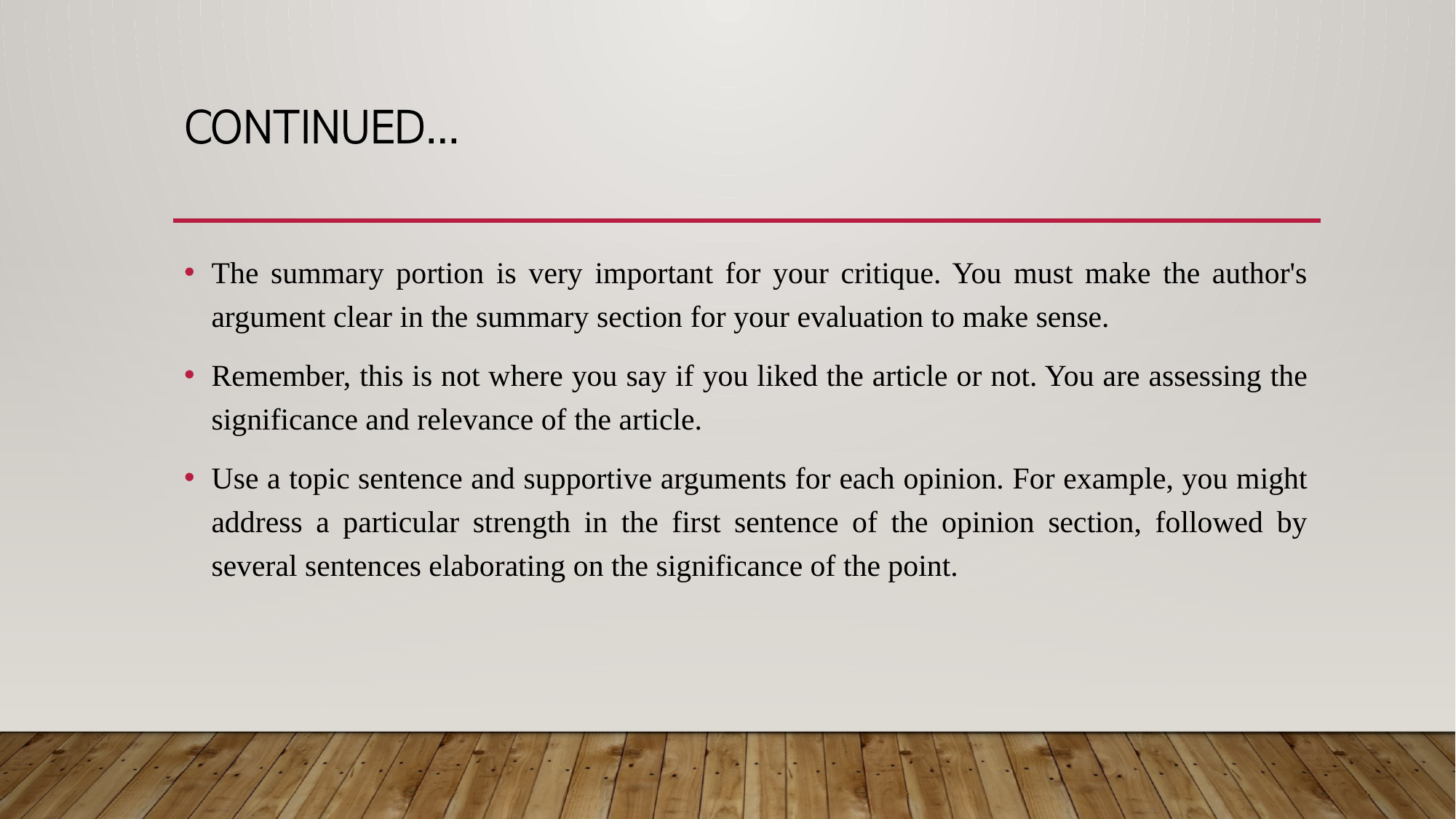

# Continued…
The summary portion is very important for your critique. You must make the author's argument clear in the summary section for your evaluation to make sense.
Remember, this is not where you say if you liked the article or not. You are assessing the significance and relevance of the article.
Use a topic sentence and supportive arguments for each opinion. For example, you might address a particular strength in the first sentence of the opinion section, followed by several sentences elaborating on the significance of the point.